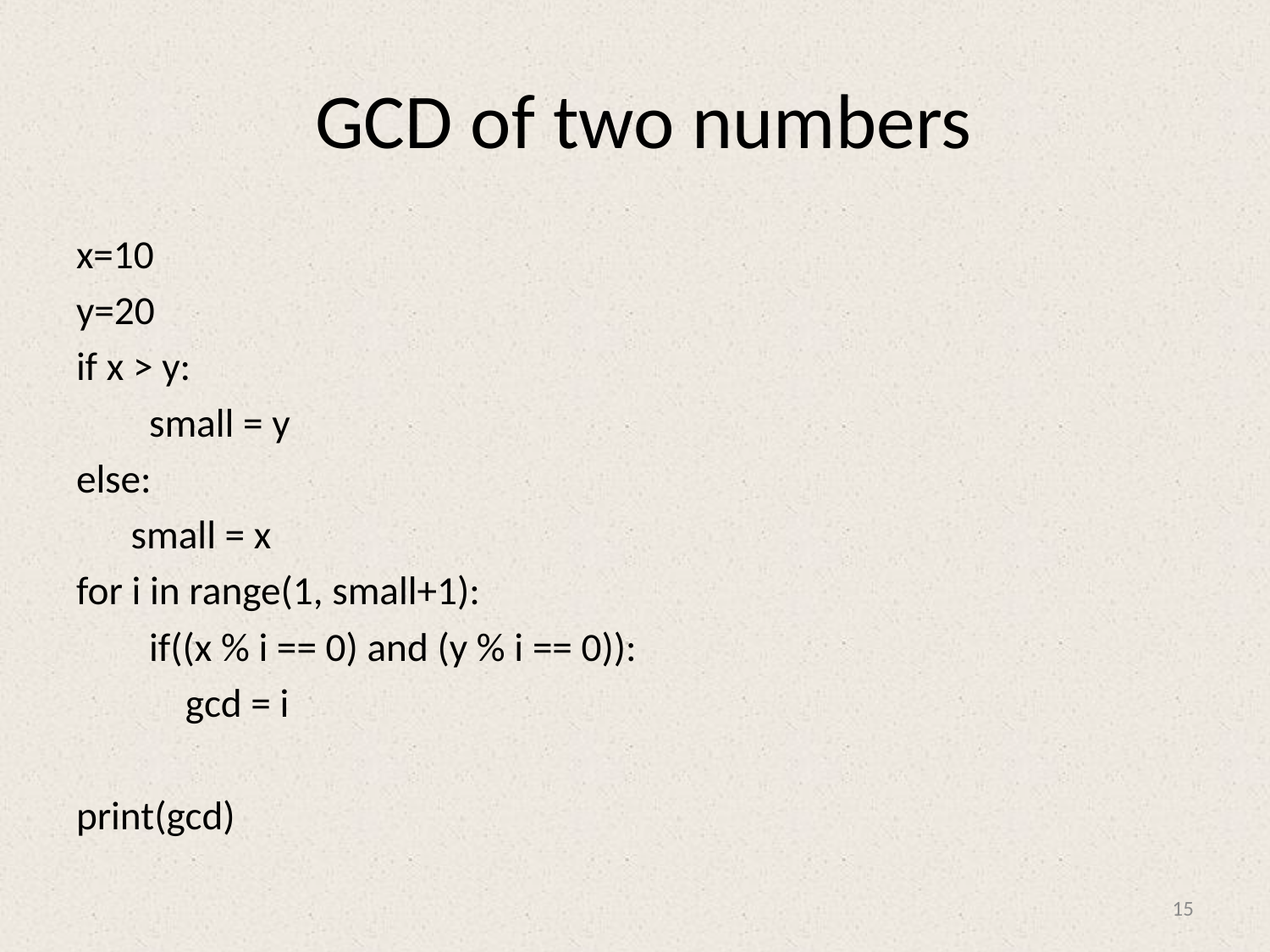

# GCD of two numbers
x=10
y=20
if x > y:
        small = y
else:
      small = x
for i in range(1, small+1):
        if((x % i == 0) and (y % i == 0)):
            gcd = i

print(gcd)
15